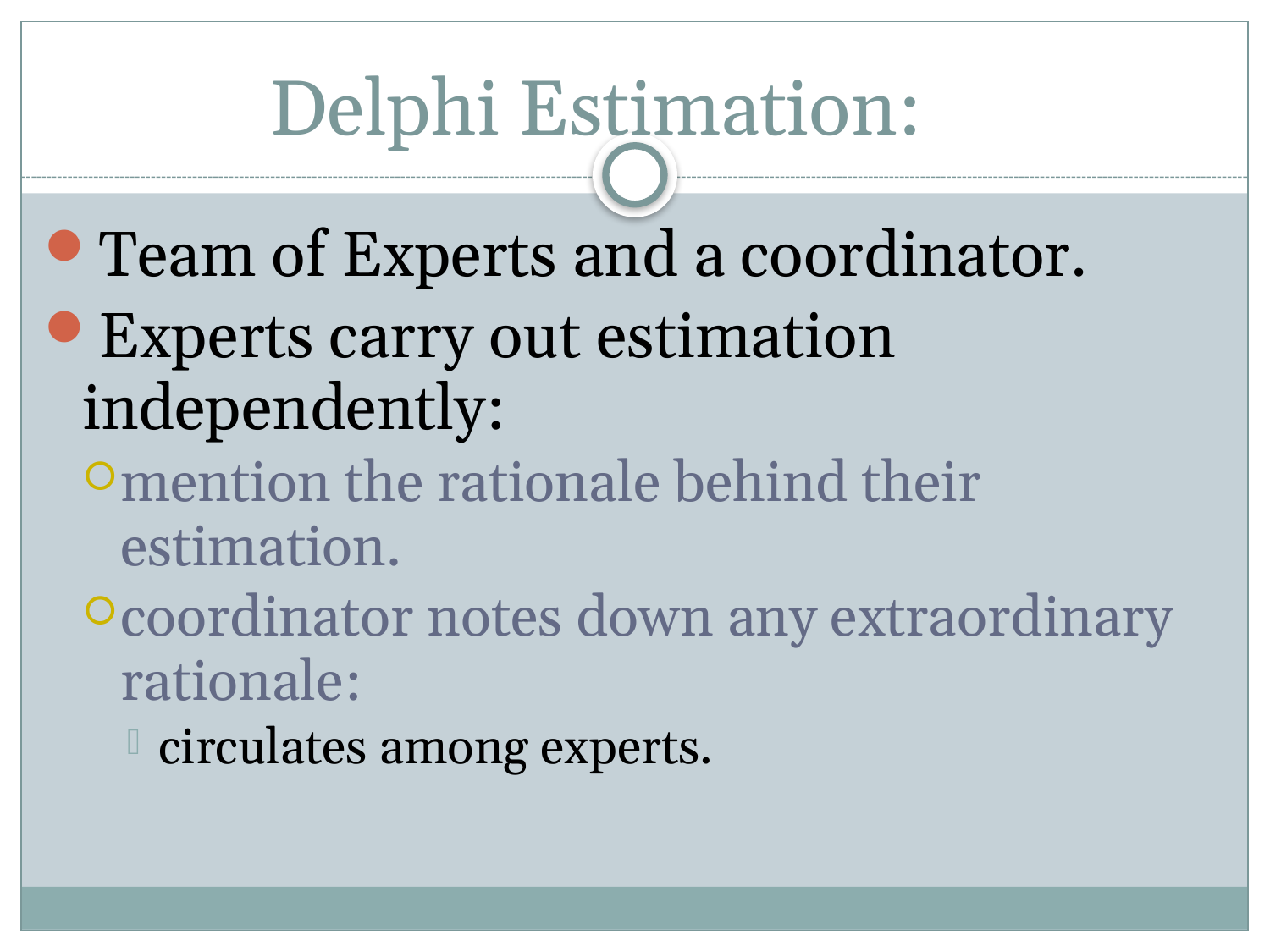

# Delphi Estimation:
18
Team of Experts and a coordinator.
Experts carry out estimation independently:
mention the rationale behind their estimation.
coordinator notes down any extraordinary rationale:
circulates among experts.